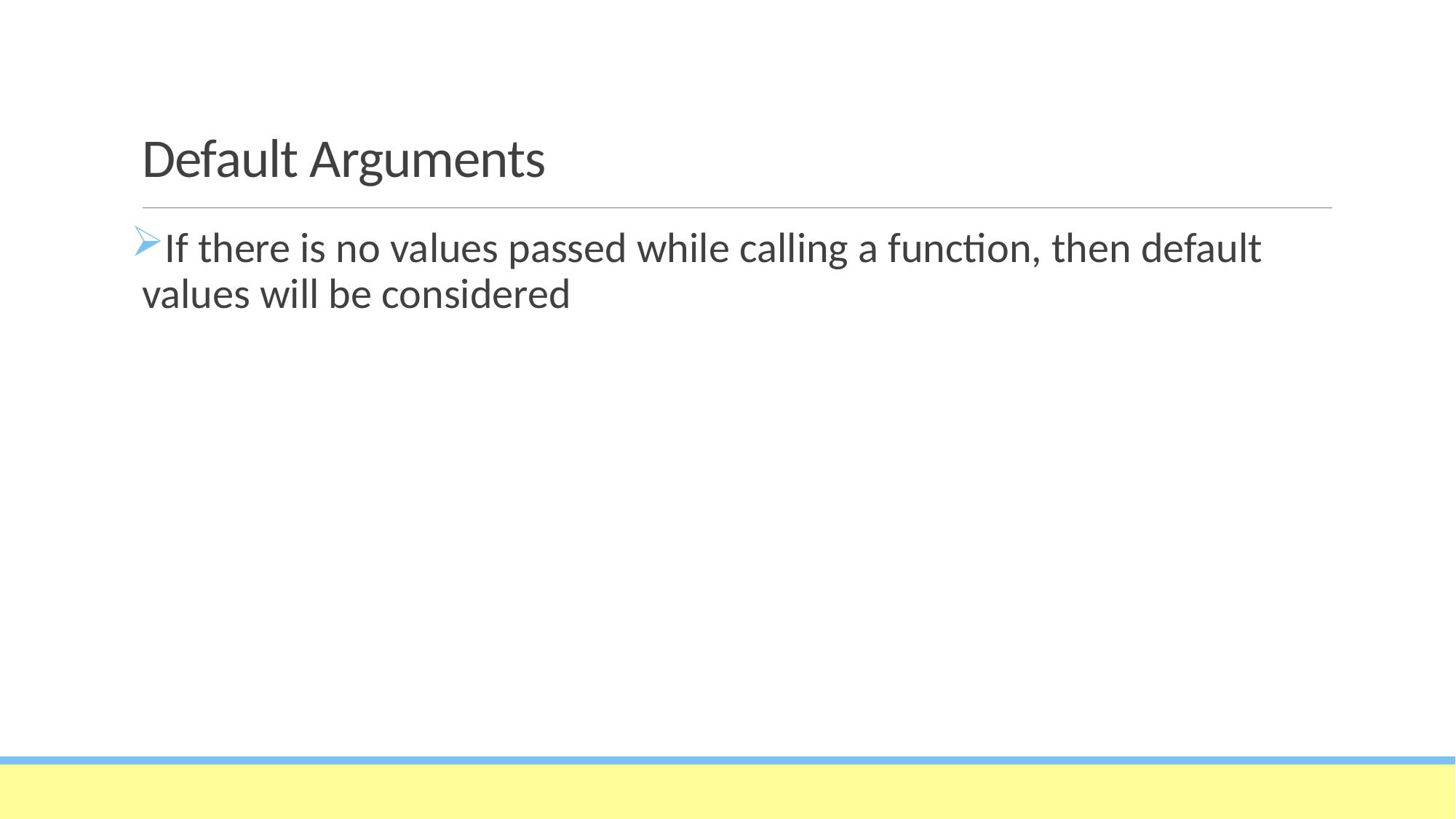

# Default Arguments
If there is no values passed while calling a function, then default values will be considered